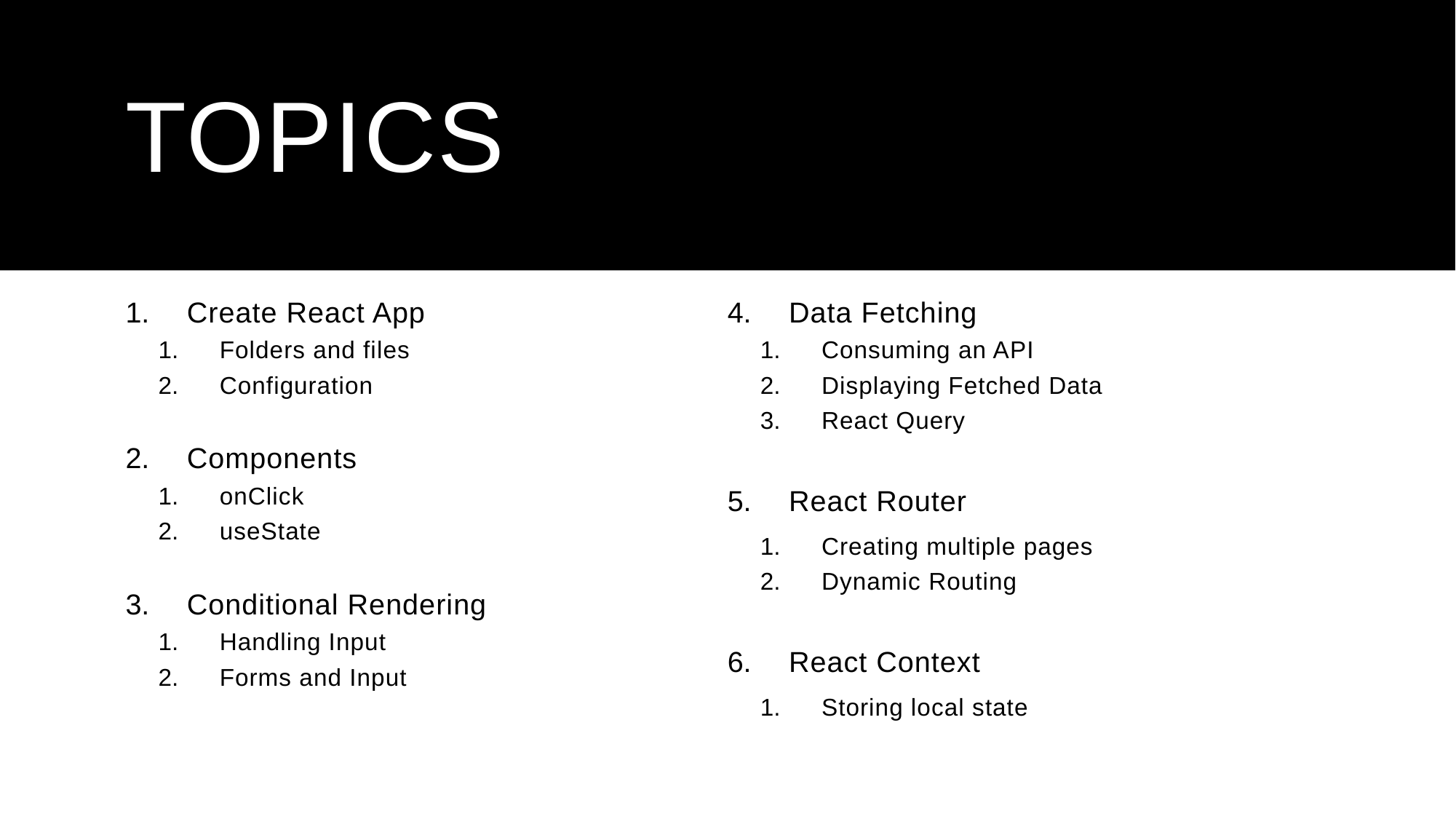

# Topics
Create React App
Folders and files
Configuration

Components
onClick
useState

Conditional Rendering
Handling Input
Forms and Input

Data Fetching
Consuming an API
Displaying Fetched Data
React Query

React Router
Creating multiple pages
Dynamic Routing

React Context
Storing local state